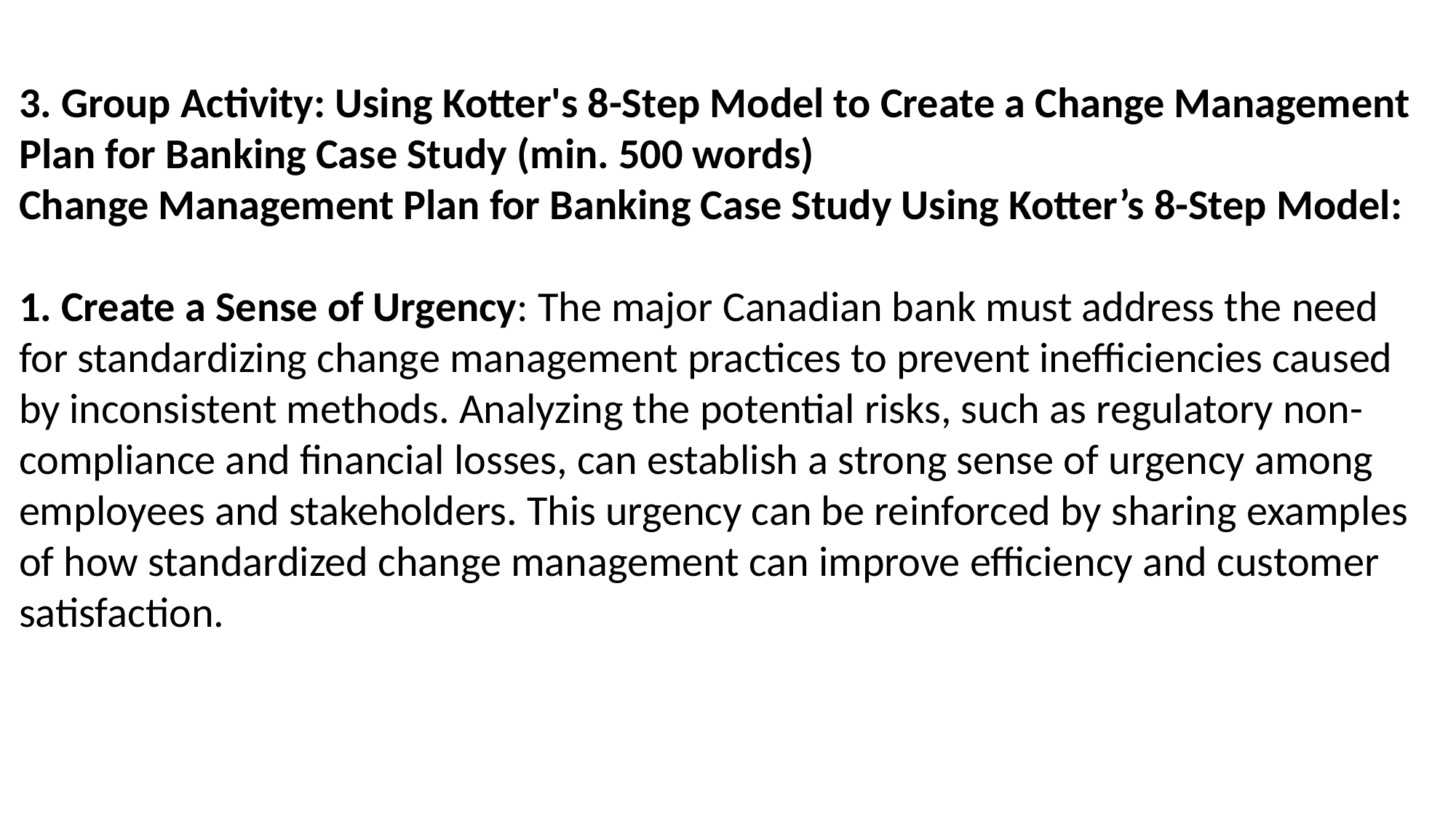

3. Group Activity: Using Kotter's 8-Step Model to Create a Change Management Plan for Banking Case Study (min. 500 words)
Change Management Plan for Banking Case Study Using Kotter’s 8-Step Model:

 Create a Sense of Urgency: The major Canadian bank must address the need for standardizing change management practices to prevent inefficiencies caused by inconsistent methods. Analyzing the potential risks, such as regulatory non-compliance and financial losses, can establish a strong sense of urgency among employees and stakeholders. This urgency can be reinforced by sharing examples of how standardized change management can improve efficiency and customer satisfaction.